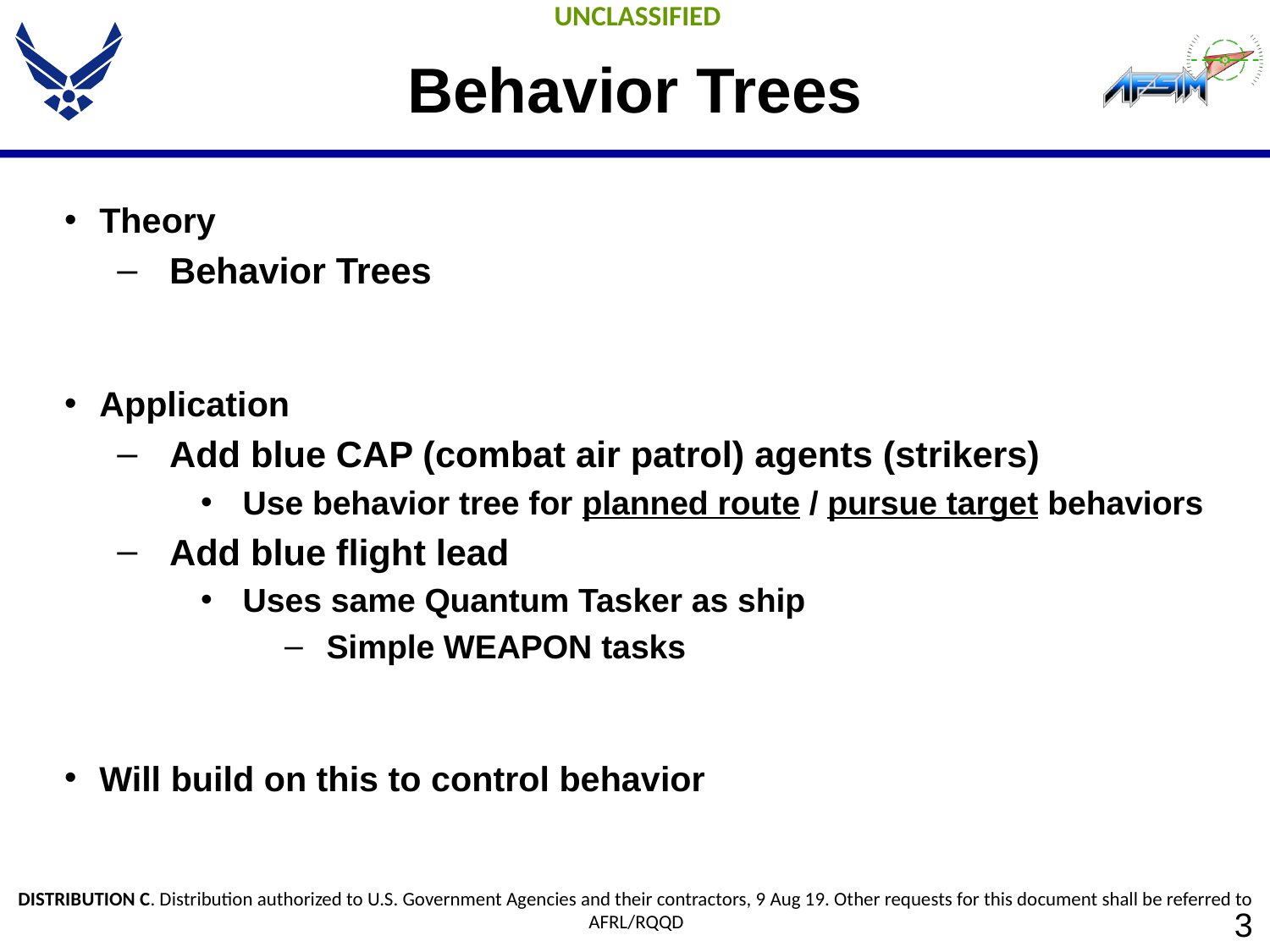

# Behavior Trees
Theory
Behavior Trees

Application
Add blue CAP (combat air patrol) agents (strikers)
Use behavior tree for planned route / pursue target behaviors
Add blue flight lead
Uses same Quantum Tasker as ship
Simple WEAPON tasks

Will build on this to control behavior